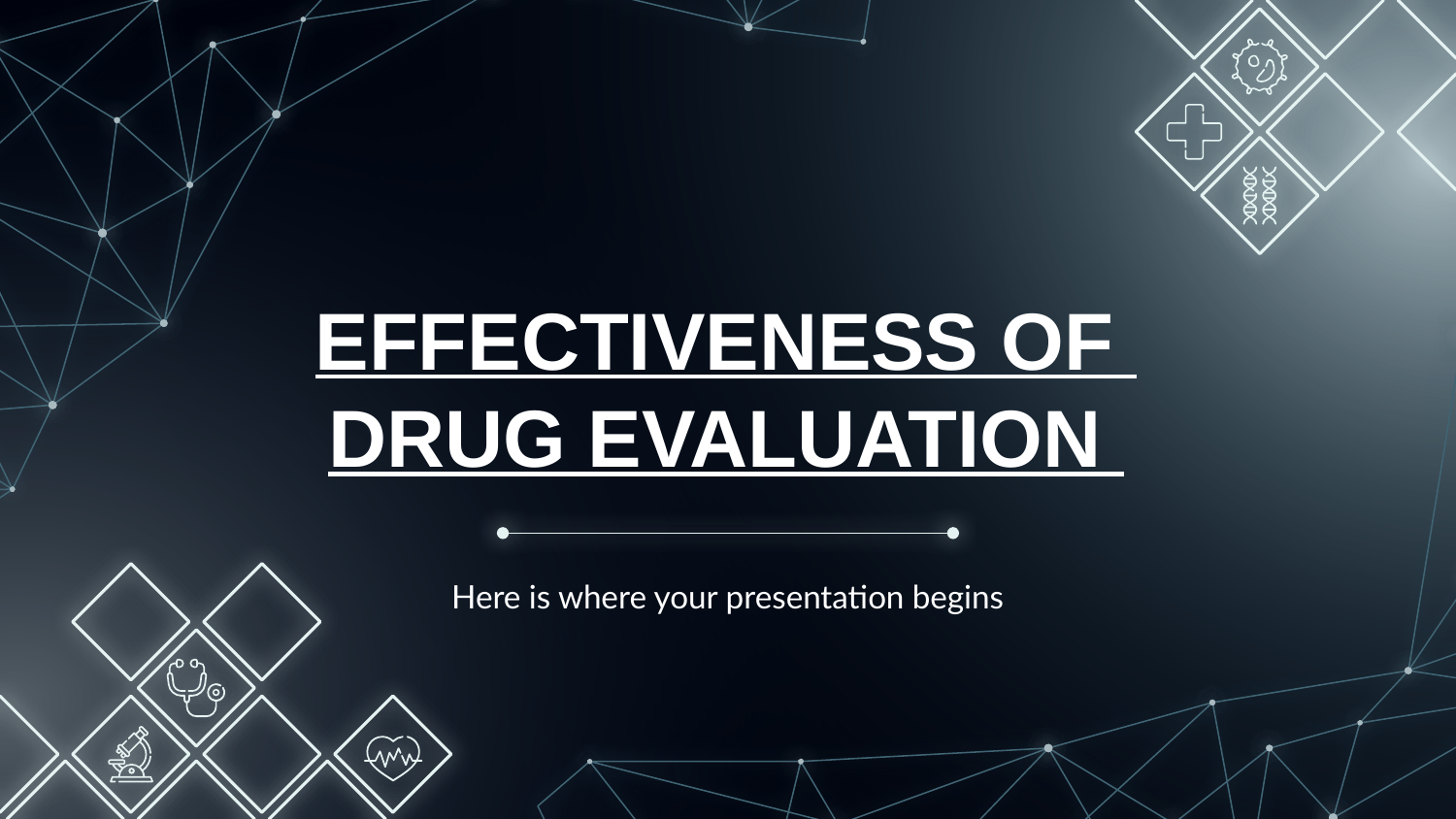

# EFFECTIVENESS OF  DRUG EVALUATION
Here is where your presentation begins